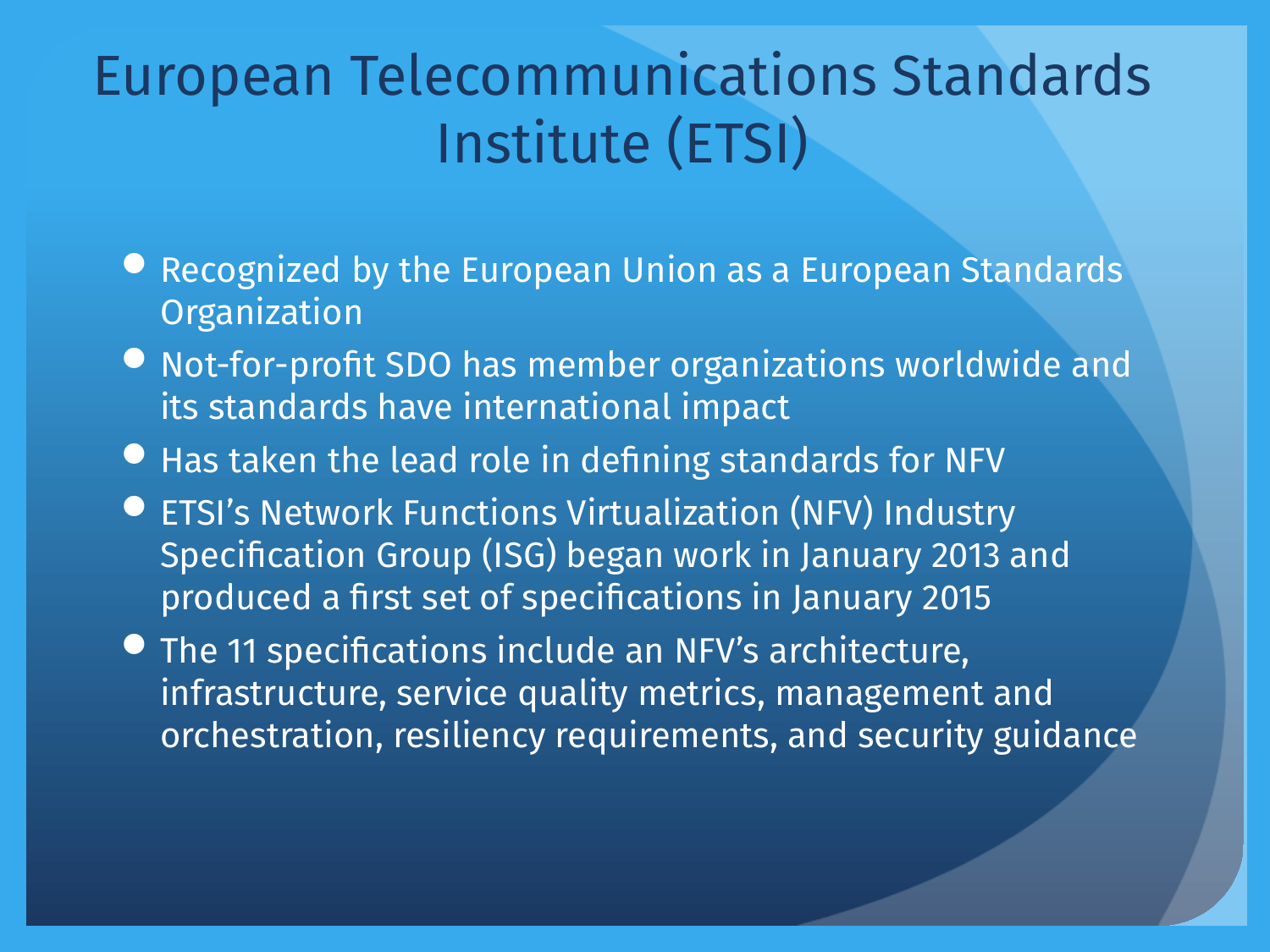

# European Telecommunications Standards Institute (ETSI)
Recognized by the European Union as a European Standards Organization
Not-for-profit SDO has member organizations worldwide and its standards have international impact
Has taken the lead role in defining standards for NFV
ETSI’s Network Functions Virtualization (NFV) Industry Specification Group (ISG) began work in January 2013 and produced a first set of specifications in January 2015
The 11 specifications include an NFV’s architecture, infrastructure, service quality metrics, management and orchestration, resiliency requirements, and security guidance